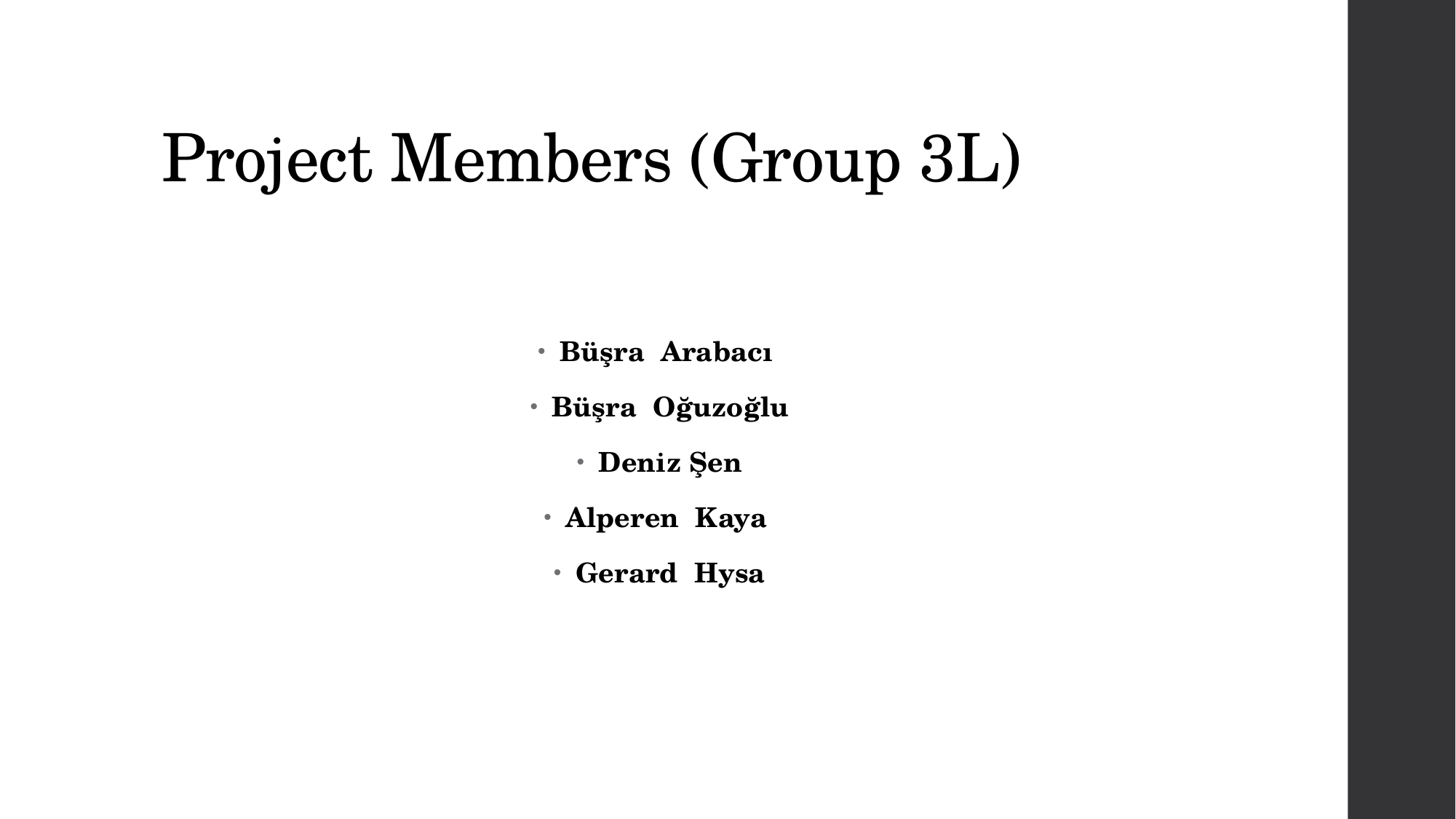

# Project Members (Group 3L)

Büşra ​ ​Arabacı ​ ​
Büşra ​ ​Oğuzoğlu
​Deniz​ ​Şen​ ​
Alperen ​ ​Kaya ​
​Gerard ​ ​Hysa